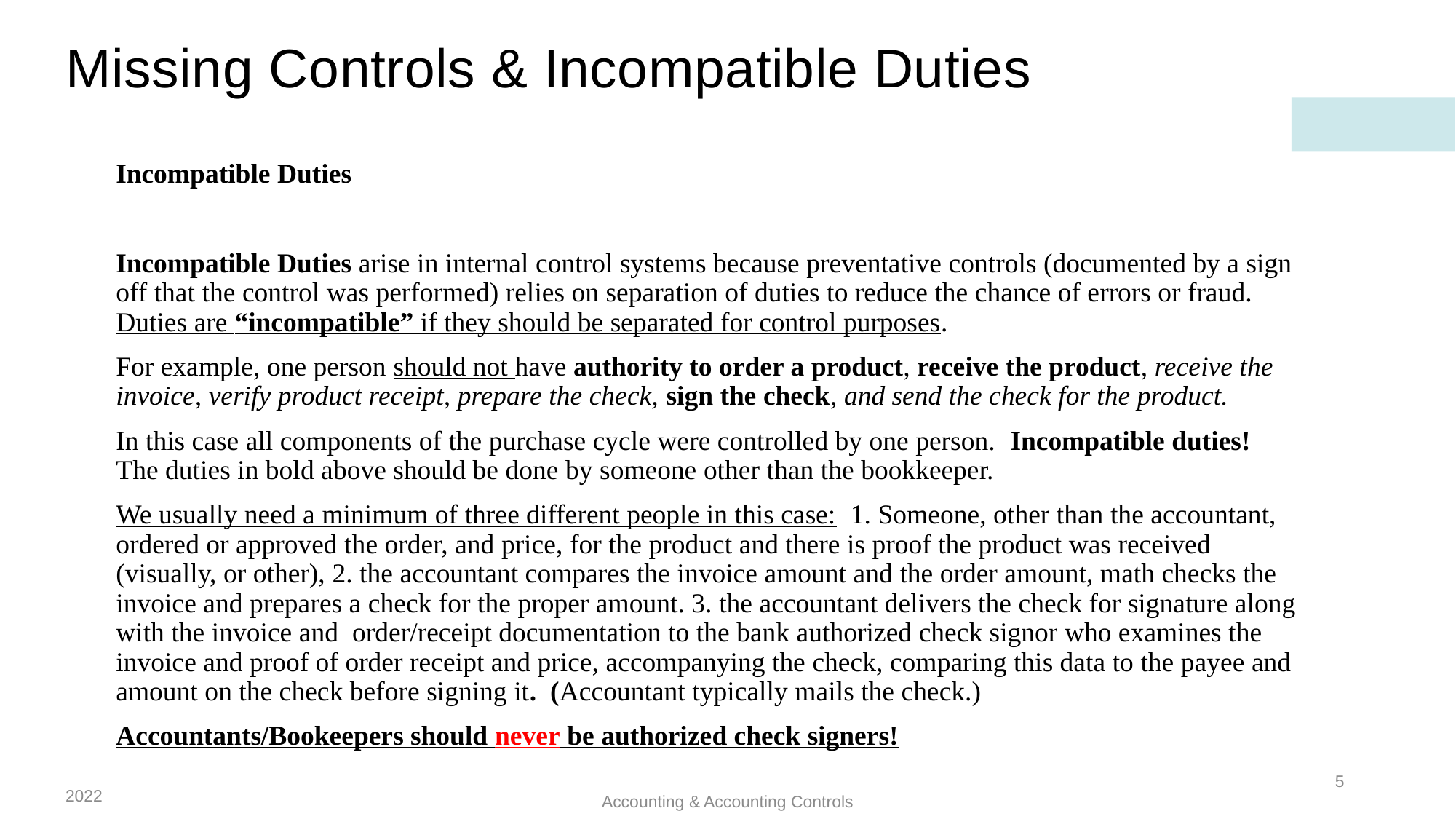

# Missing Controls & Incompatible Duties

Incompatible Duties

Incompatible Duties arise in internal control systems because preventative controls (documented by a sign off that the control was performed) relies on separation of duties to reduce the chance of errors or fraud. Duties are “incompatible” if they should be separated for control purposes.
For example, one person should not have authority to order a product, receive the product, receive the invoice, verify product receipt, prepare the check, sign the check, and send the check for the product.
In this case all components of the purchase cycle were controlled by one person.  Incompatible duties!   The duties in bold above should be done by someone other than the bookkeeper.
We usually need a minimum of three different people in this case:  1. Someone, other than the accountant, ordered or approved the order, and price, for the product and there is proof the product was received (visually, or other), 2. the accountant compares the invoice amount and the order amount, math checks the invoice and prepares a check for the proper amount. 3. the accountant delivers the check for signature along with the invoice and  order/receipt documentation to the bank authorized check signor who examines the invoice and proof of order receipt and price, accompanying the check, comparing this data to the payee and amount on the check before signing it.  (Accountant typically mails the check.)
Accountants/Bookeepers should never be authorized check signers!
5
2022
Accounting & Accounting Controls